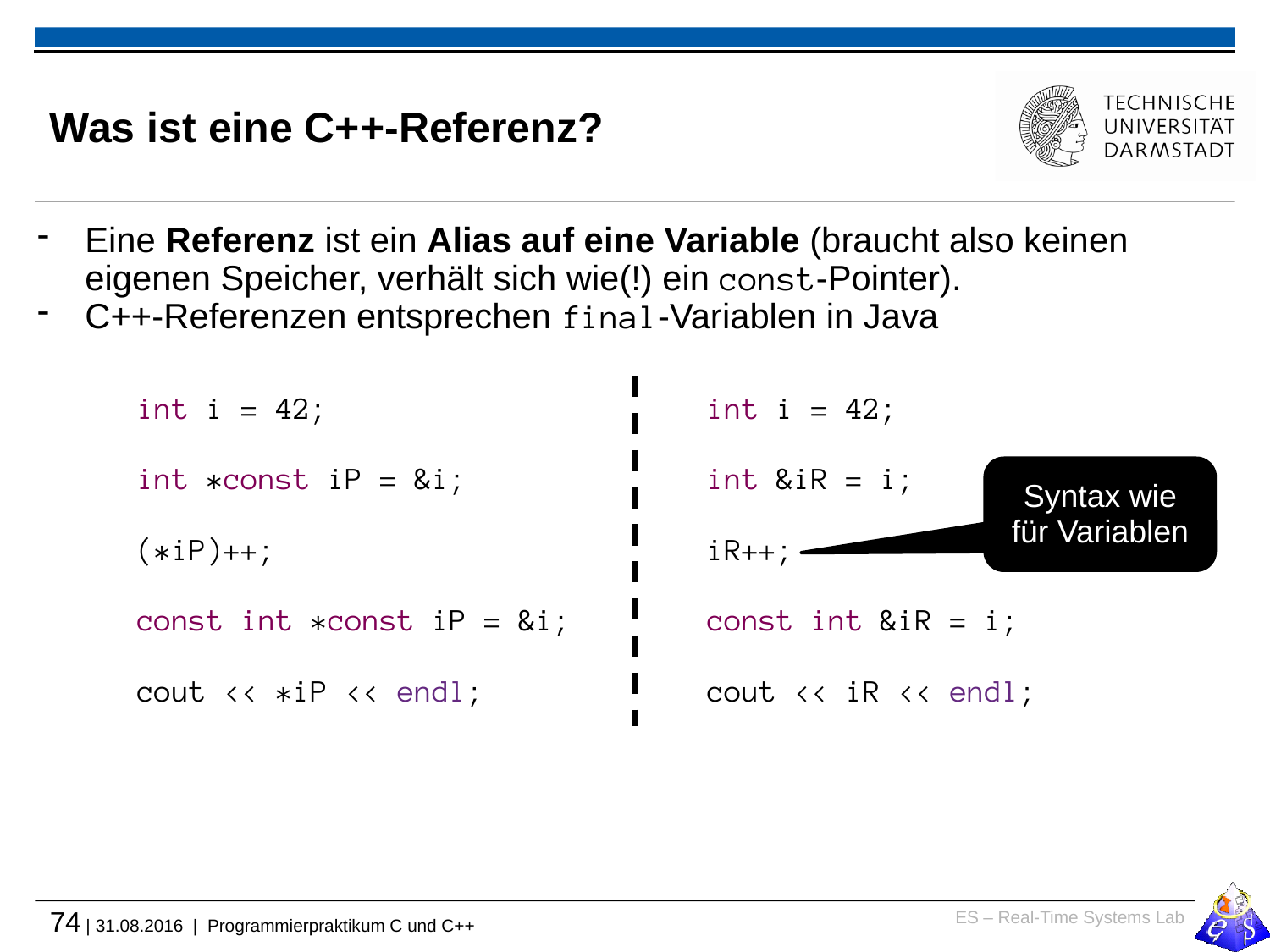

# Was ist eine C++-Referenz?
Eine Referenz ist ein Alias auf eine Variable (braucht also keinen eigenen Speicher, verhält sich wie(!) ein const-Pointer).
C++-Referenzen entsprechen final-Variablen in Java

int i = 42;

int *const iP = &i;

(*iP)++;
const int *const iP = &i;

cout << *iP << endl;

int i = 42;

int &iR = i;

iR++;
const int &iR = i;

cout << iR << endl;

Syntax wie für Variablen